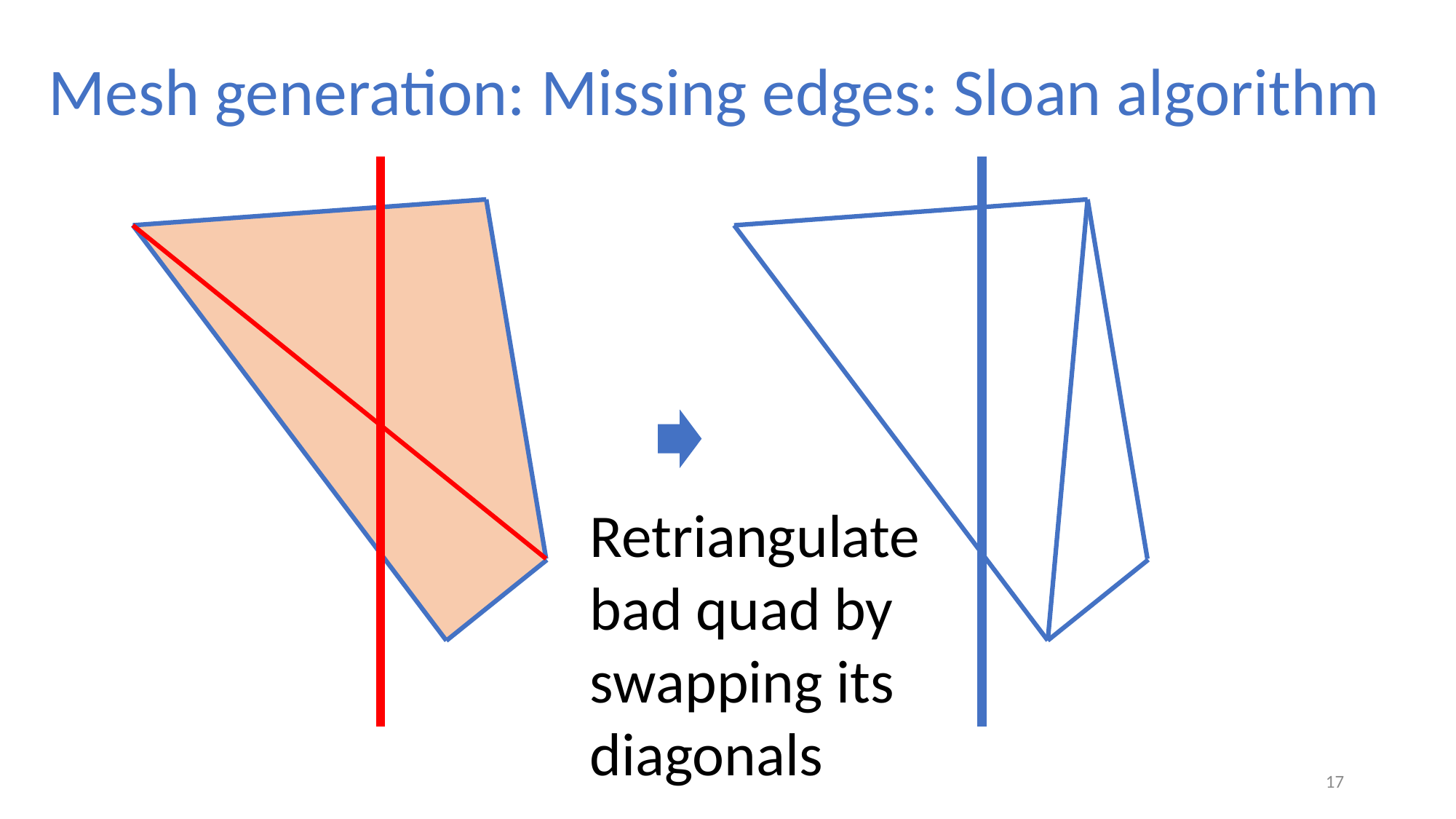

# Mesh generation: Missing edges: Sloan algorithm

Retriangulate bad quad by swapping its diagonals
17